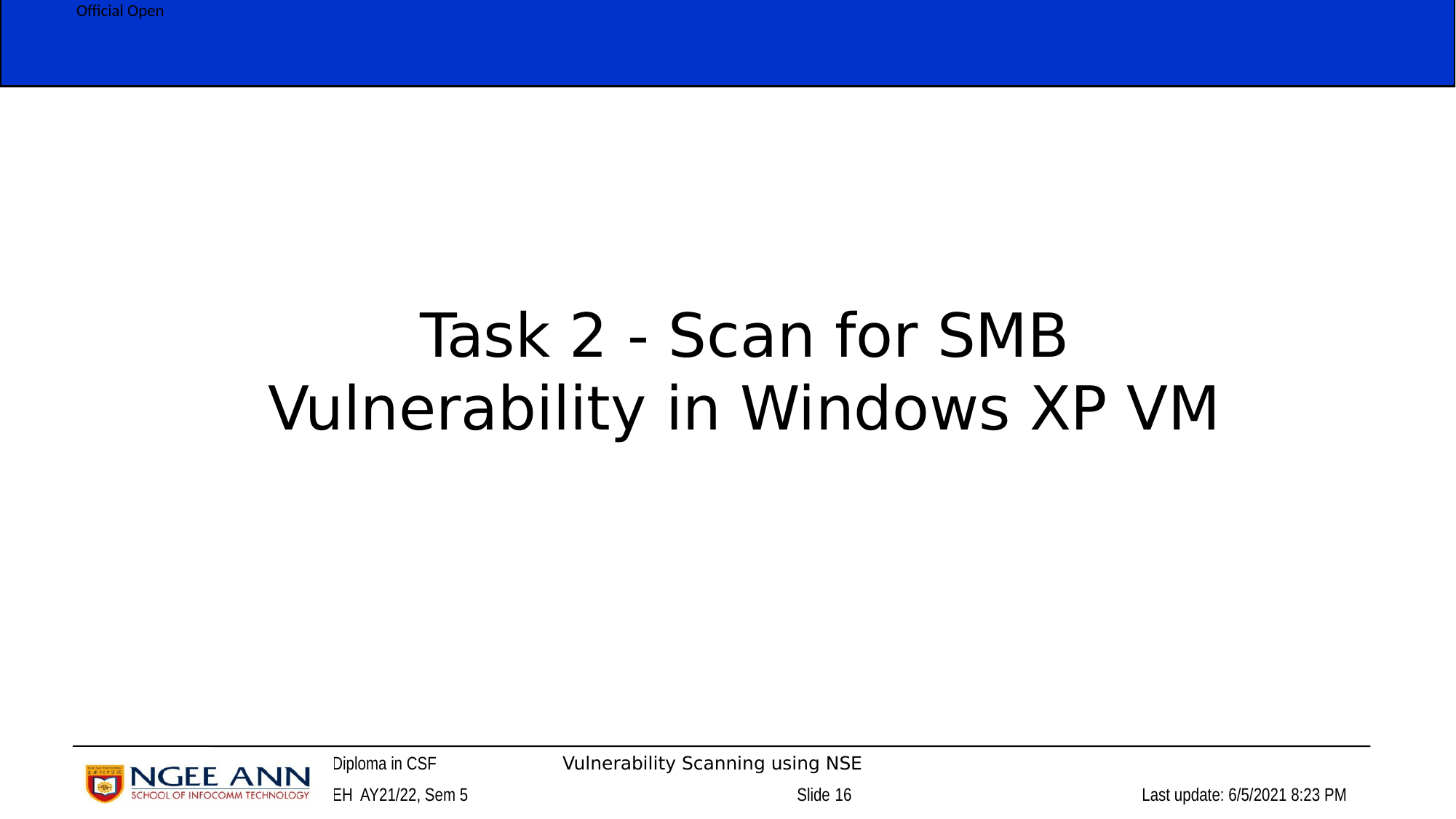

Task 2 - Scan for SMB Vulnerability in Windows XP VM